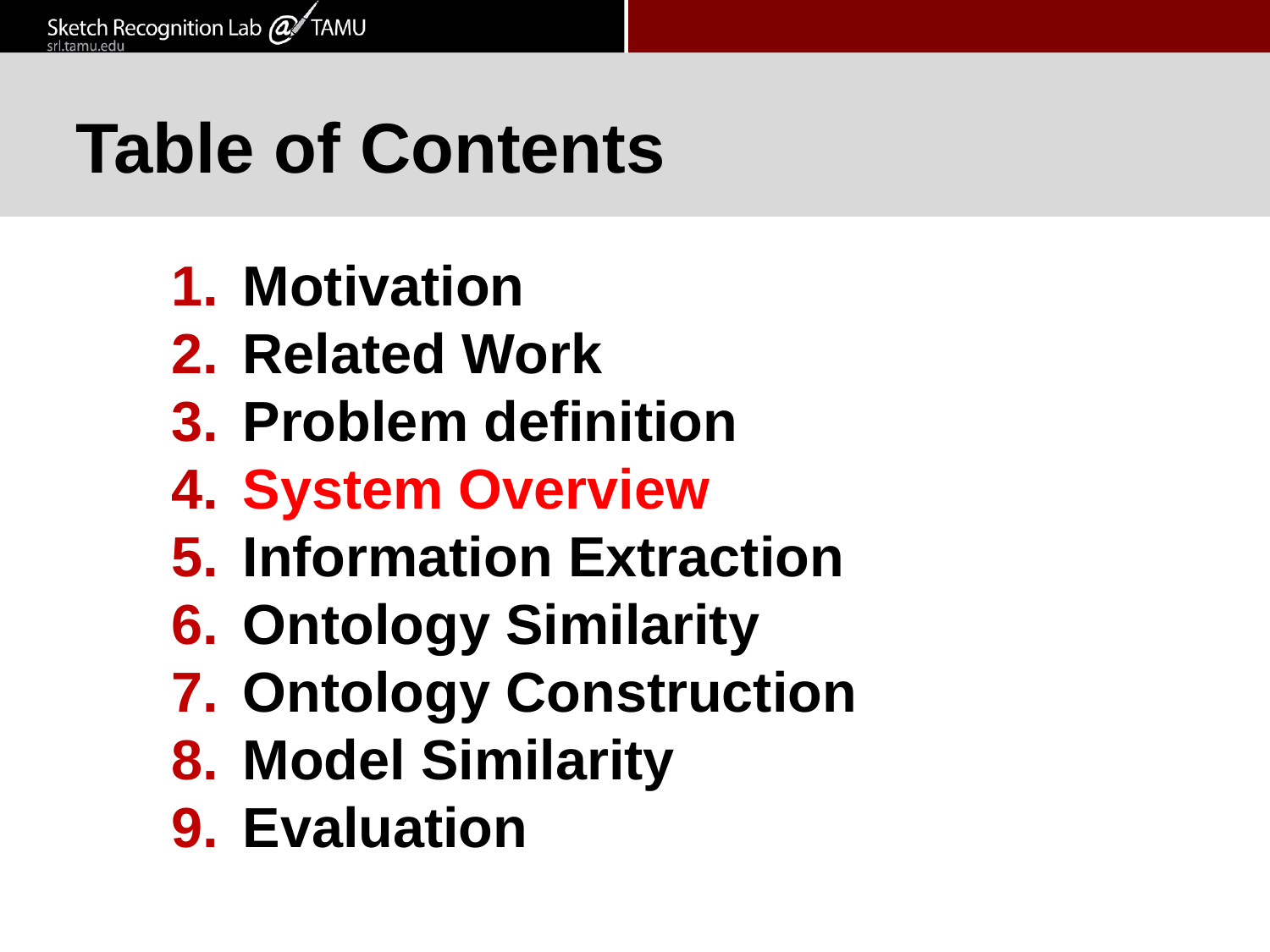

# Table of Contents
Motivation
Related Work
Problem definition
System Overview
Information Extraction
Ontology Similarity
Ontology Construction
Model Similarity
Evaluation